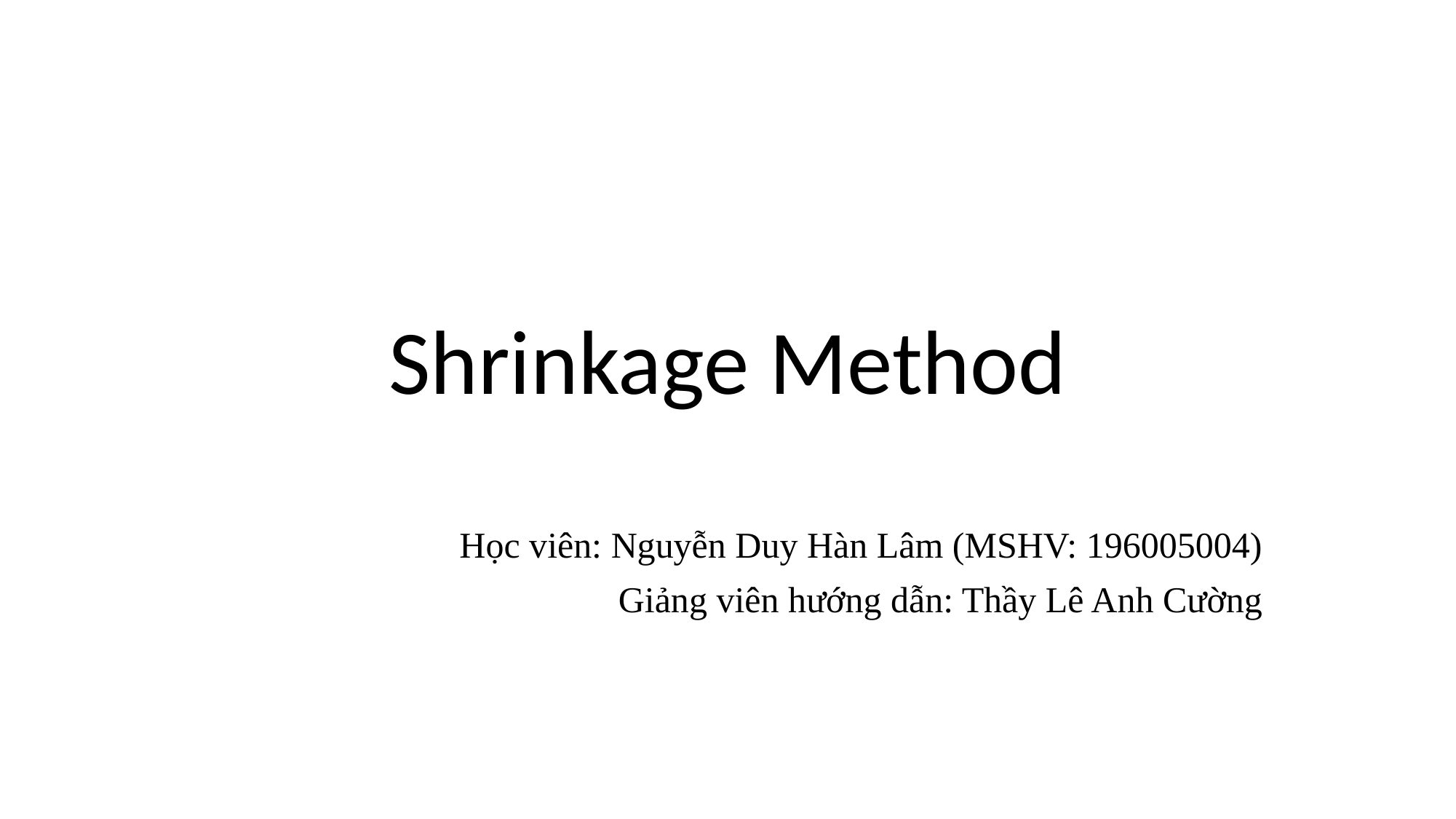

# Shrinkage Method
Học viên: Nguyễn Duy Hàn Lâm (MSHV: 196005004)
Giảng viên hướng dẫn: Thầy Lê Anh Cường